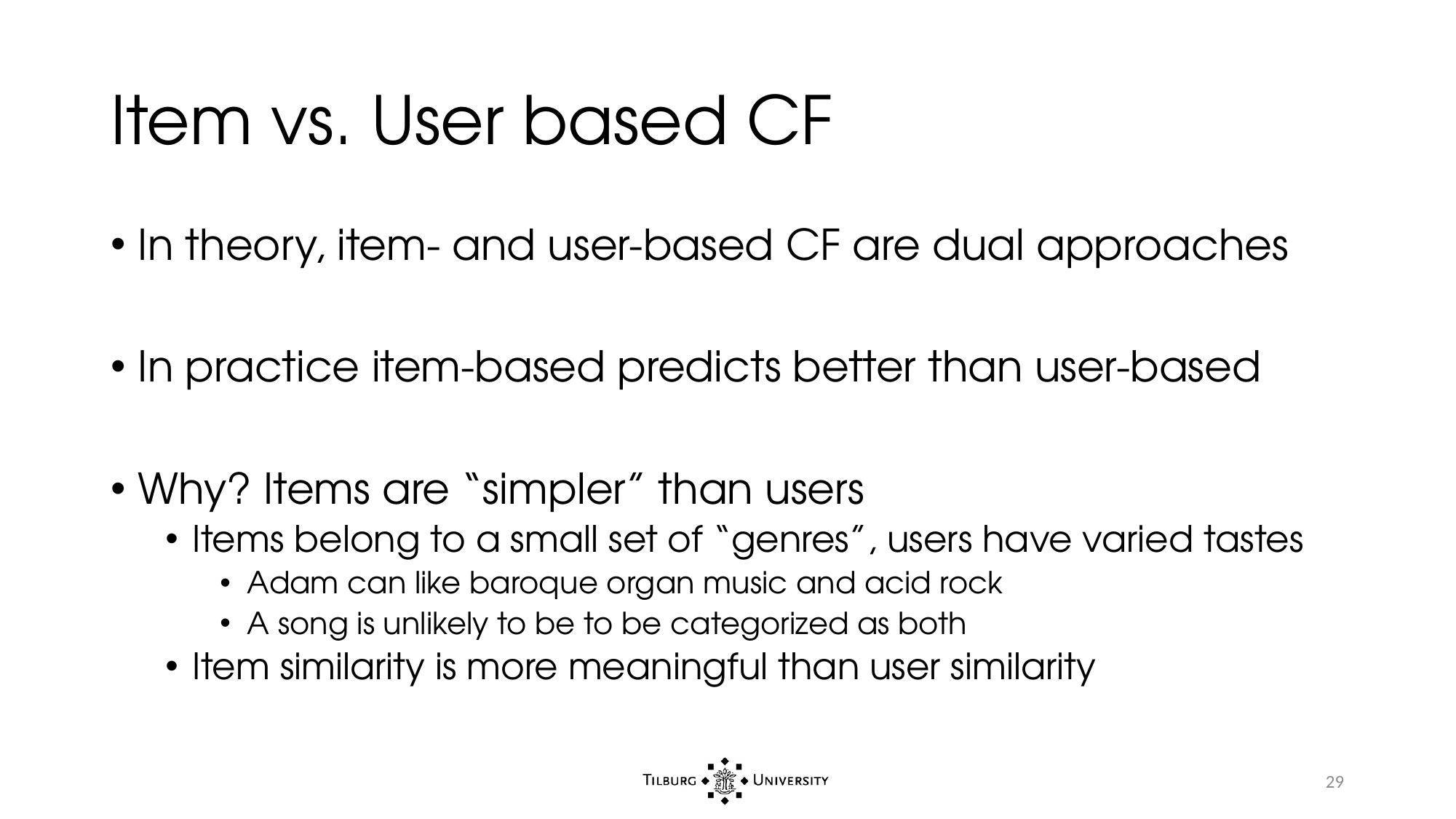

# Item vs. User based CF
In theory, item- and user-based CF are dual approaches

In practice item-based predicts better than user-based

Why? Items are “simpler” than users
Items belong to a small set of “genres”, users have varied tastes
Adam can like baroque organ music and acid rock
A song is unlikely to be to be categorized as both
Item similarity is more meaningful than user similarity
29